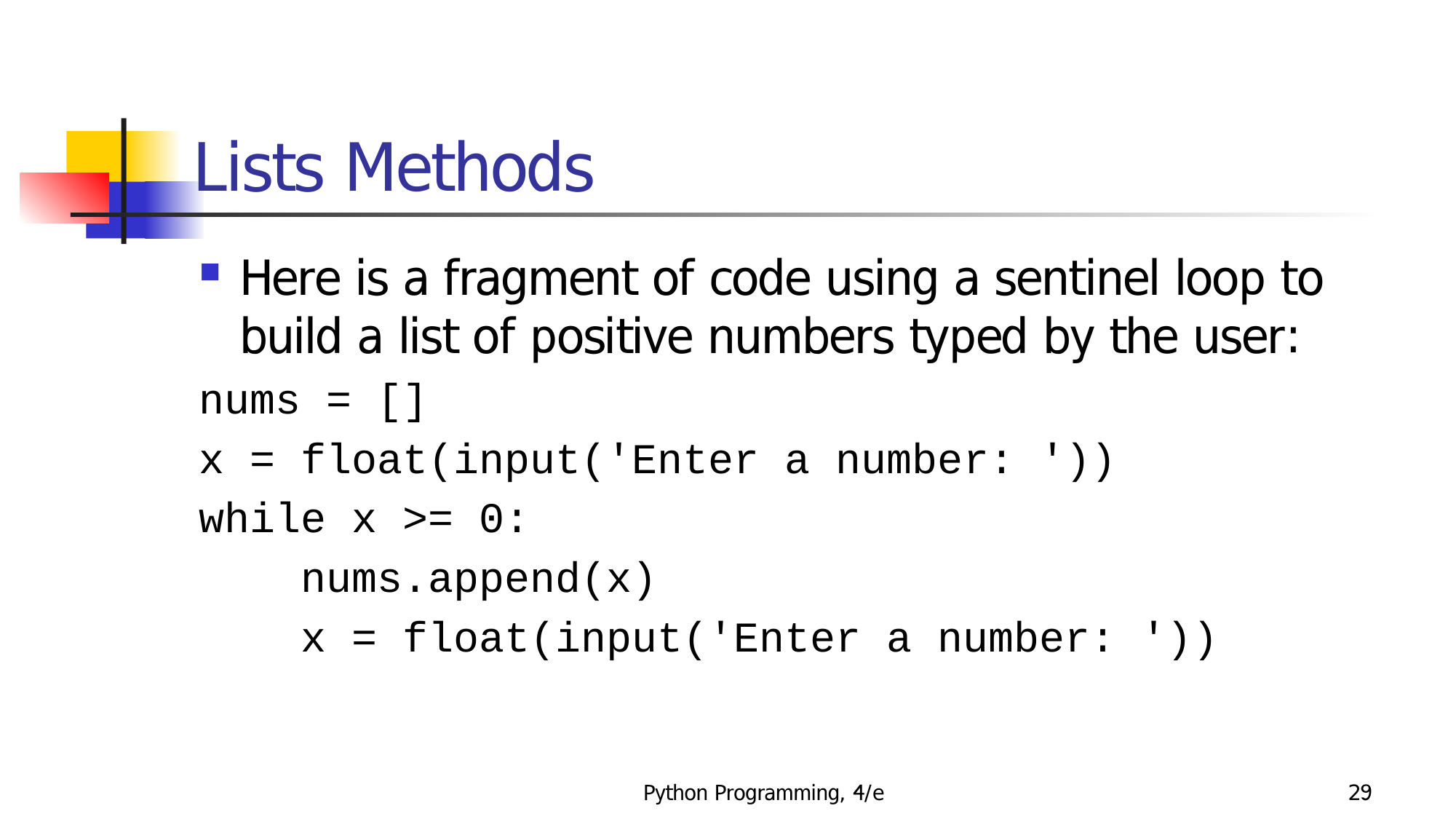

# Lists Methods
Here is a fragment of code using a sentinel loop to build a list of positive numbers typed by the user:
nums = []
x = float(input('Enter a number: '))
while x >= 0:
    nums.append(x)
    x = float(input('Enter a number: '))
Python Programming, 4/e
29